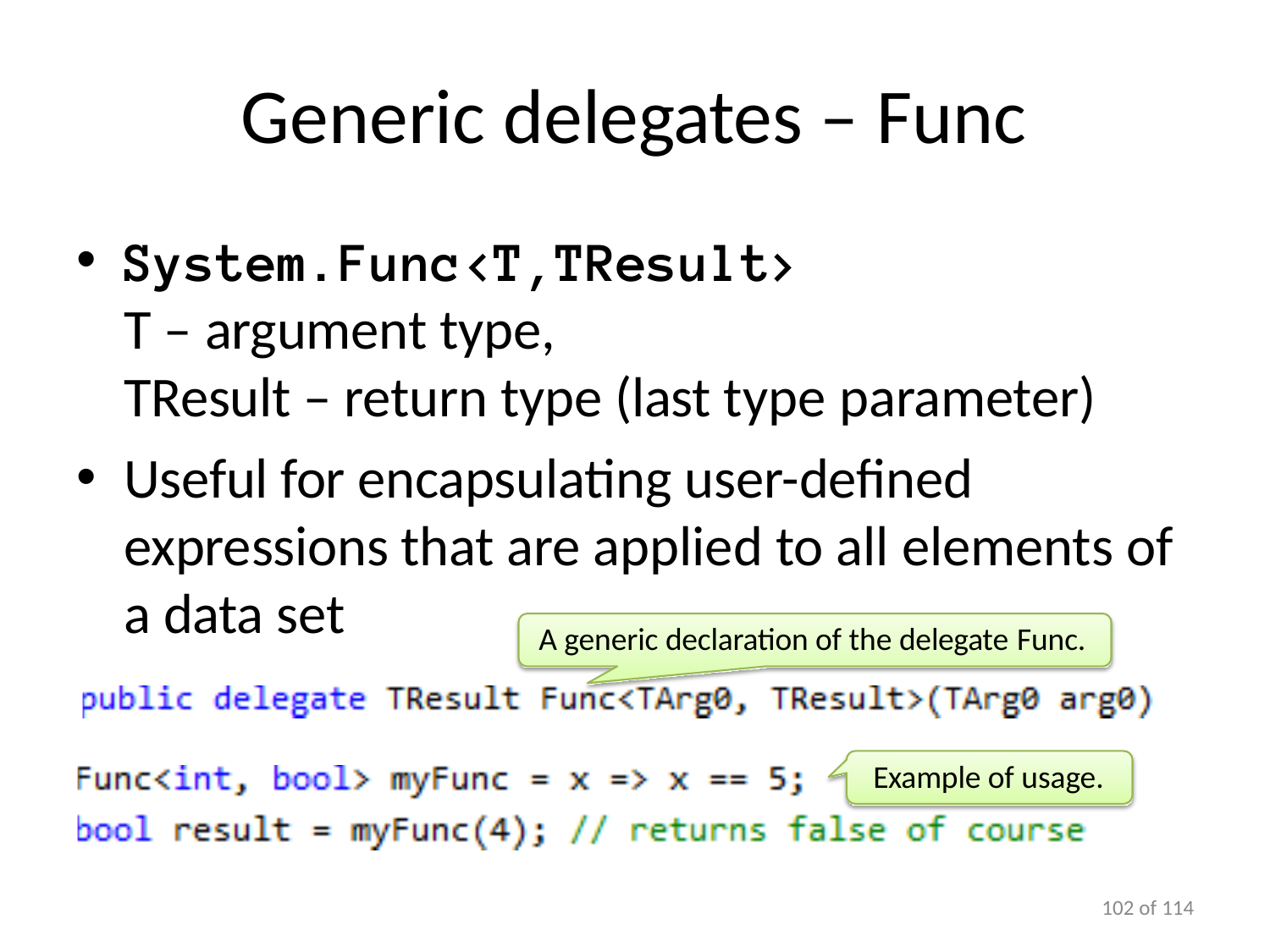

# Generic delegates – Func
System.Func<T,TResult>
T – argument type,
TResult – return type (last type parameter)
Useful for encapsulating user-defined  expressions that are applied to all elements of
a data set

A generic declaration of the delegate Func.

Example of usage.

102 of 114